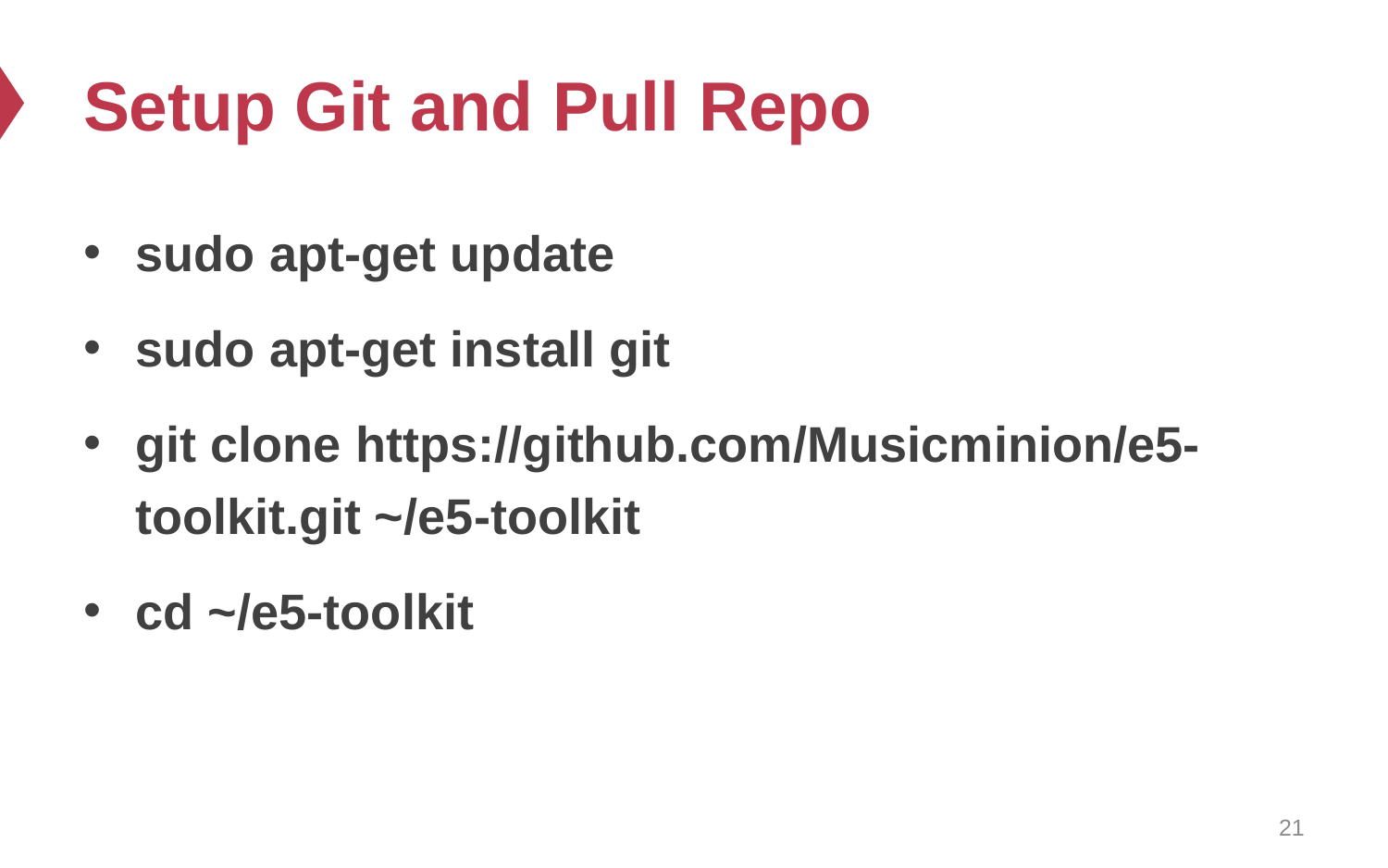

# Setup Git and Pull Repo
sudo apt-get update
sudo apt-get install git
git clone https://github.com/Musicminion/e5-toolkit.git ~/e5-toolkit
cd ~/e5-toolkit
21